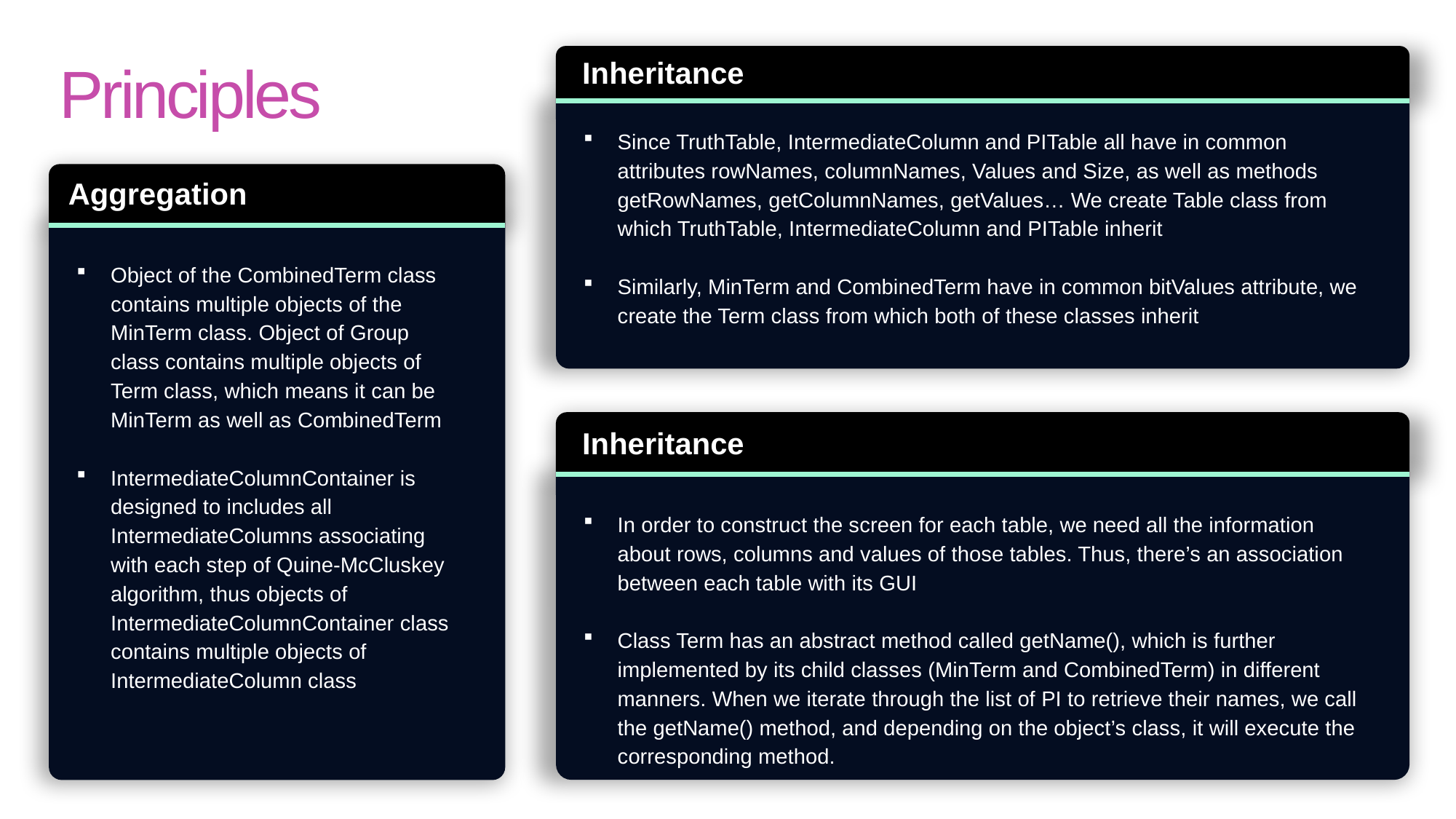

Inheritance

Since TruthTable, IntermediateColumn and PITable all have in common attributes rowNames, columnNames, Values and Size, as well as methods getRowNames, getColumnNames, getValues… We create Table class from which TruthTable, IntermediateColumn and PITable inherit

Similarly, MinTerm and CombinedTerm have in common bitValues attribute, we create the Term class from which both of these classes inherit
Principles

Aggregation

Object of the CombinedTerm class contains multiple objects of the MinTerm class. Object of Group class contains multiple objects of Term class, which means it can be MinTerm as well as CombinedTerm

IntermediateColumnContainer is designed to includes all IntermediateColumns associating with each step of Quine-McCluskey algorithm, thus objects of IntermediateColumnContainer class contains multiple objects of IntermediateColumn class
Conclusion

Inheritance

In order to construct the screen for each table, we need all the information about rows, columns and values of those tables. Thus, there’s an association between each table with its GUI

Class Term has an abstract method called getName(), which is further implemented by its child classes (MinTerm and CombinedTerm) in different manners. When we iterate through the list of PI to retrieve their names, we call the getName() method, and depending on the object’s class, it will execute the corresponding method.